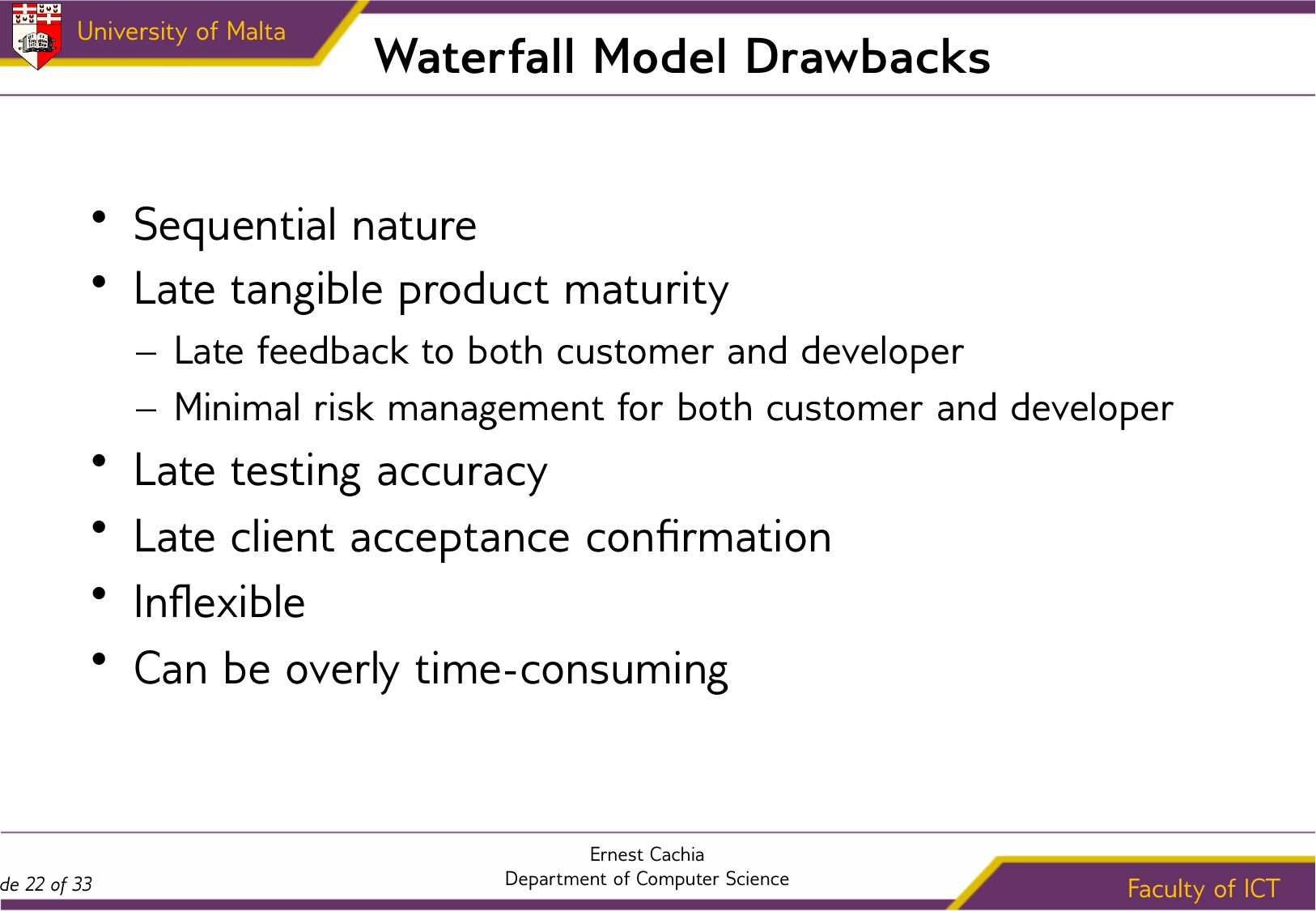

# Waterfall Model Drawbacks
Sequential nature
Late tangible product maturity
Late feedback to both customer and developer
Minimal risk management for both customer and developer
Late testing accuracy
Late client acceptance confirmation
Inflexible
Can be overly time-consuming

Ernest Cachia
Department of Computer Science
Faculty of ICT